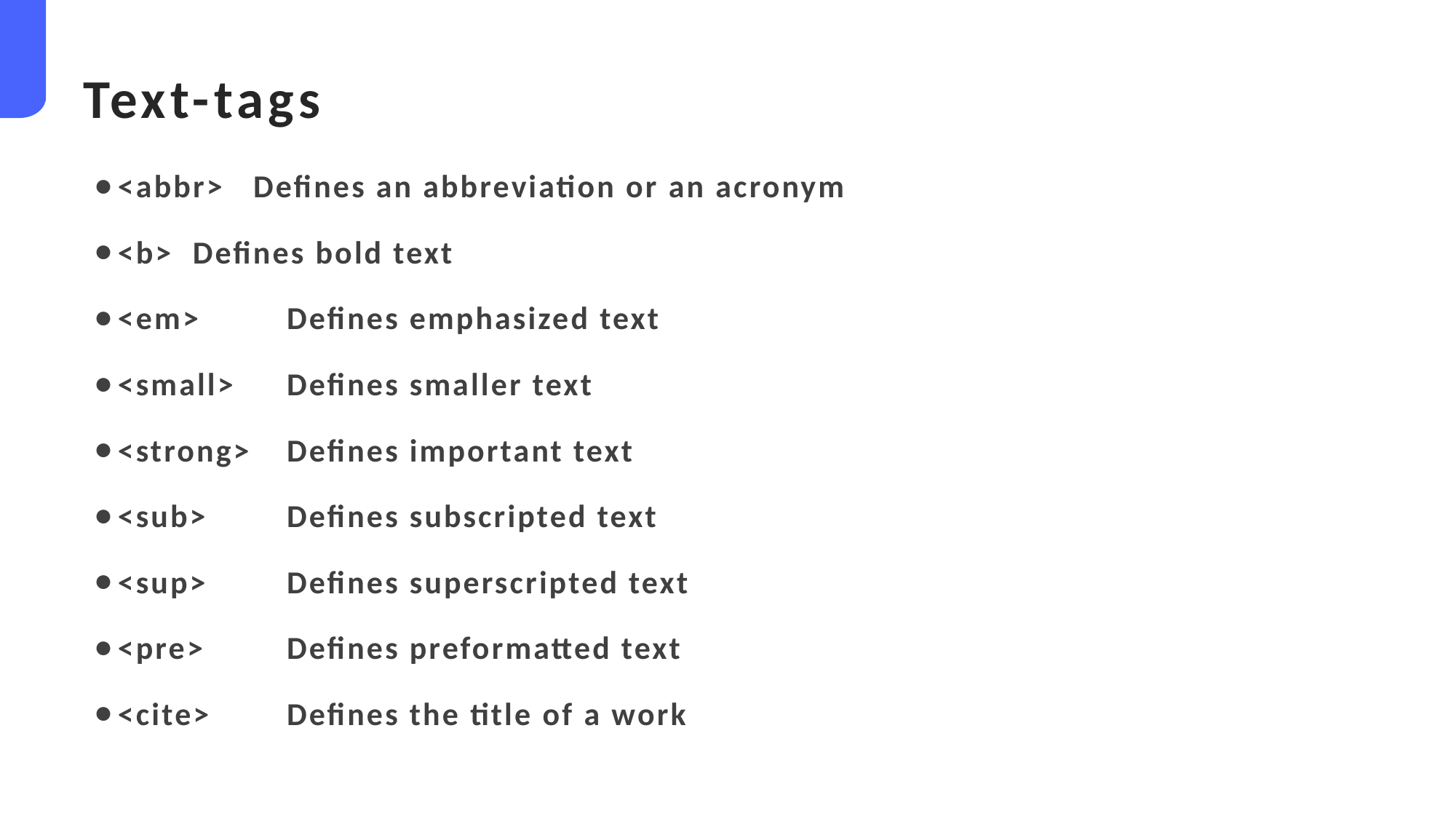

Text-tags
<abbr>   Defines an abbreviation or an acronym
<b>  Defines bold text
<em>	Defines emphasized text
<small>	Defines smaller text
<strong>	Defines important text
<sub>	Defines subscripted text
<sup>	Defines superscripted text
<pre>	Defines preformatted text
<cite>	Defines the title of a work